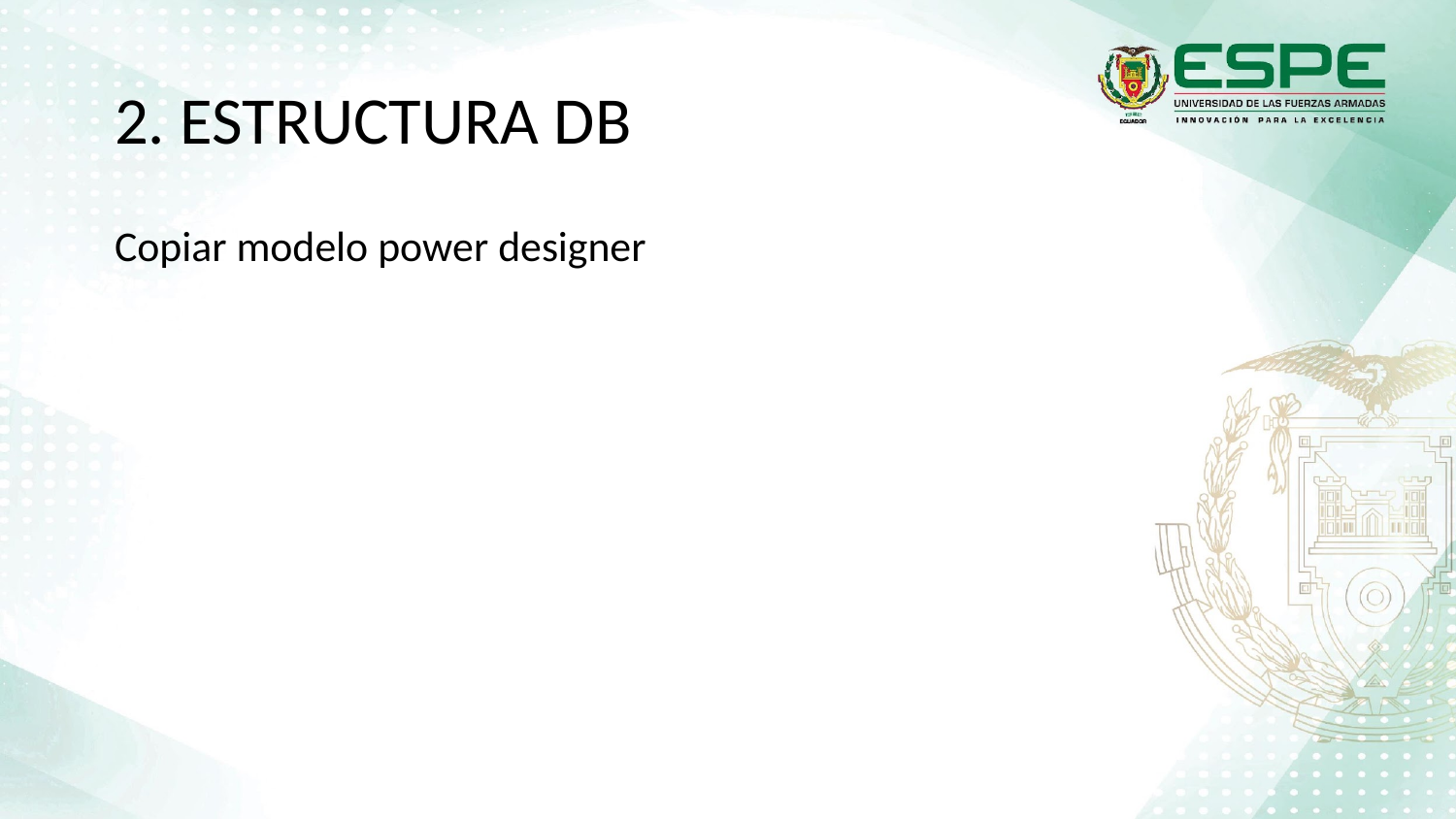

# 2. ESTRUCTURA DB
Copiar modelo power designer